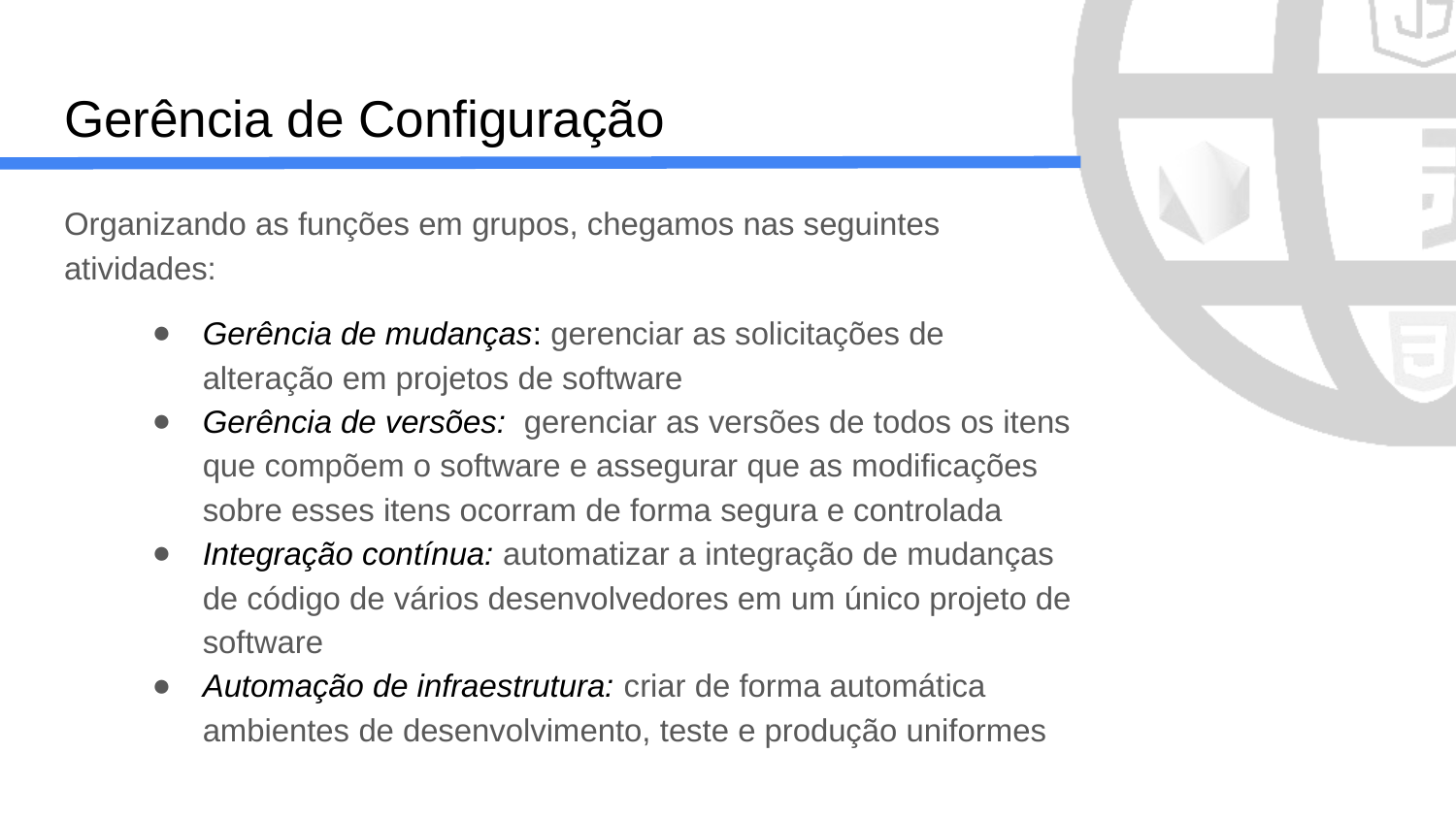

# Gerência de Configuração
Organizando as funções em grupos, chegamos nas seguintes atividades:
Gerência de mudanças: gerenciar as solicitações de alteração em projetos de software
Gerência de versões:  gerenciar as versões de todos os itens que compõem o software e assegurar que as modificações sobre esses itens ocorram de forma segura e controlada
Integração contínua: automatizar a integração de mudanças de código de vários desenvolvedores em um único projeto de software
Automação de infraestrutura: criar de forma automática ambientes de desenvolvimento, teste e produção uniformes